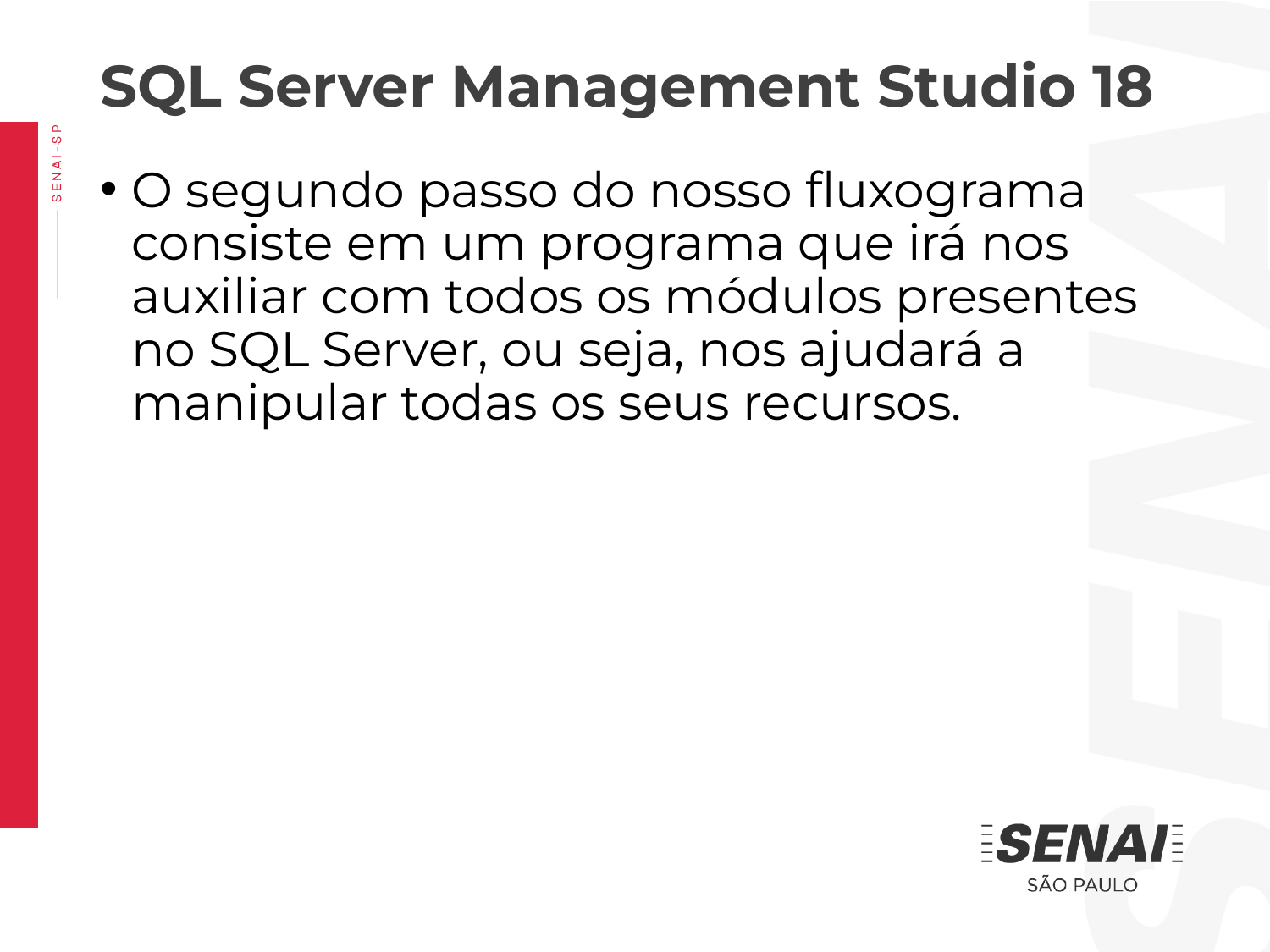

SQL Server Management Studio 18

O segundo passo do nosso fluxograma consiste em um programa que irá nos auxiliar com todos os módulos presentes no SQL Server, ou seja, nos ajudará a manipular todas os seus recursos.